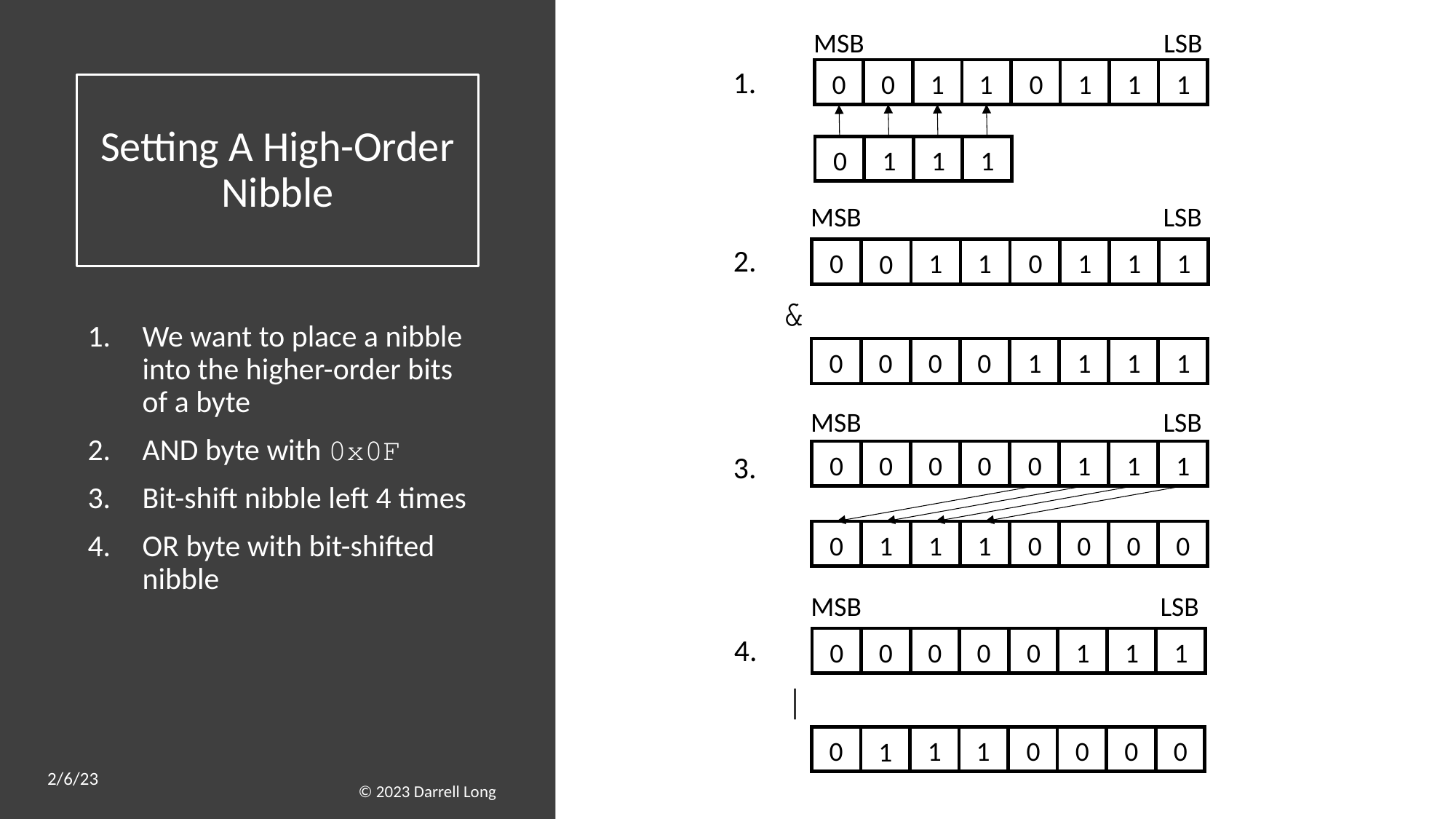

MSB
LSB

0
1
1
0
1
1
1
0

0
1
1
1
1.
# Setting A High-Order Nibble
MSB
LSB

0
1
1
0
1
1
1
0
&

0
0
0
1
1
1
1
0
2.
We want to place a nibble into the higher-order bits of a byte
AND byte with 0x0F
Bit-shift nibble left 4 times
OR byte with bit-shifted nibble
MSB
LSB

0
0
0
0
1
1
1
0

0
1
1
0
0
0
0
1
3.
MSB
LSB

0
0
0
0
1
1
1
0
|

0
1
1
0
0
0
0
1
4.
2/6/23
13
© 2023 Darrell Long